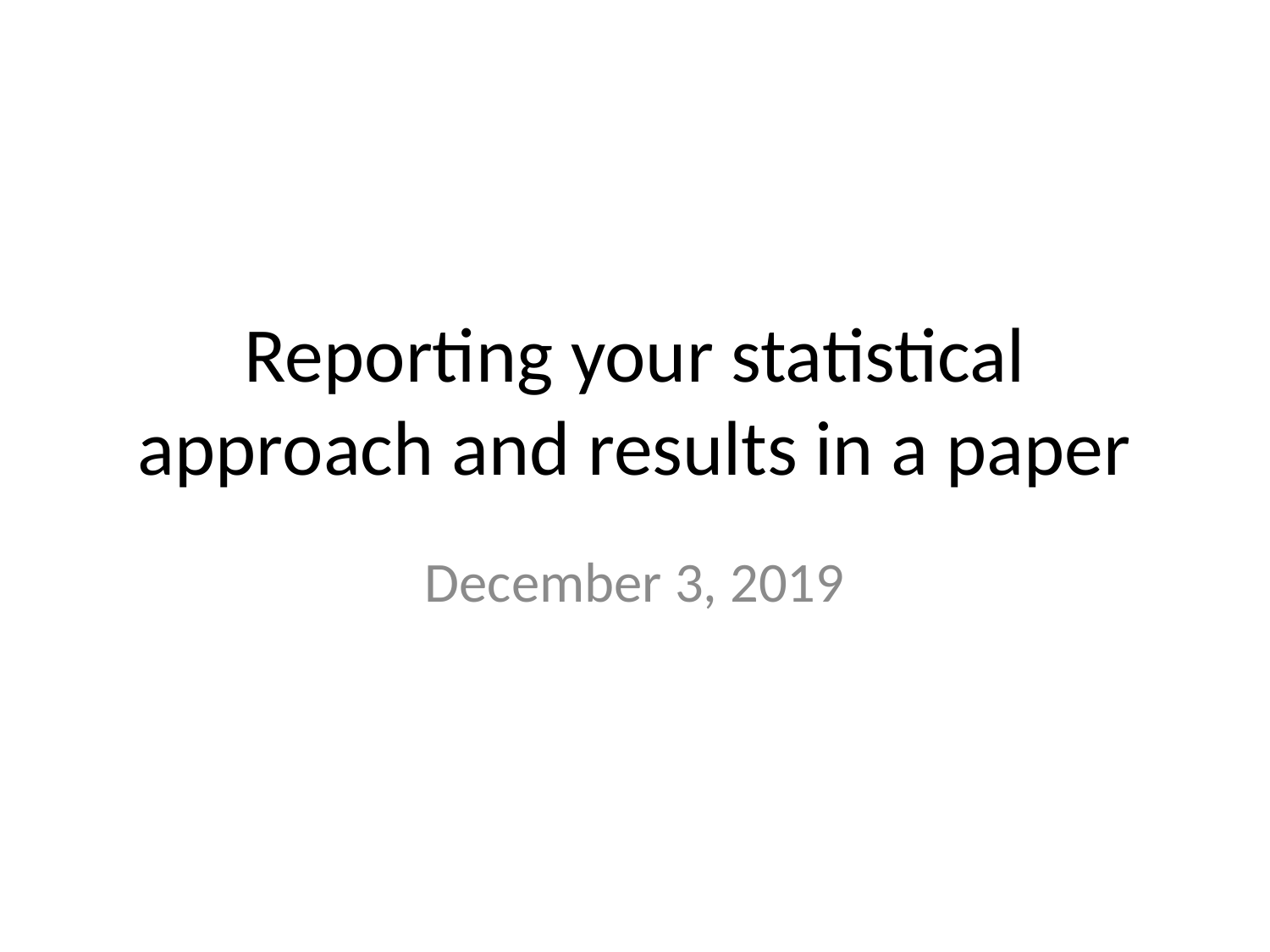

# Reporting your statistical approach and results in a paper
December 3, 2019